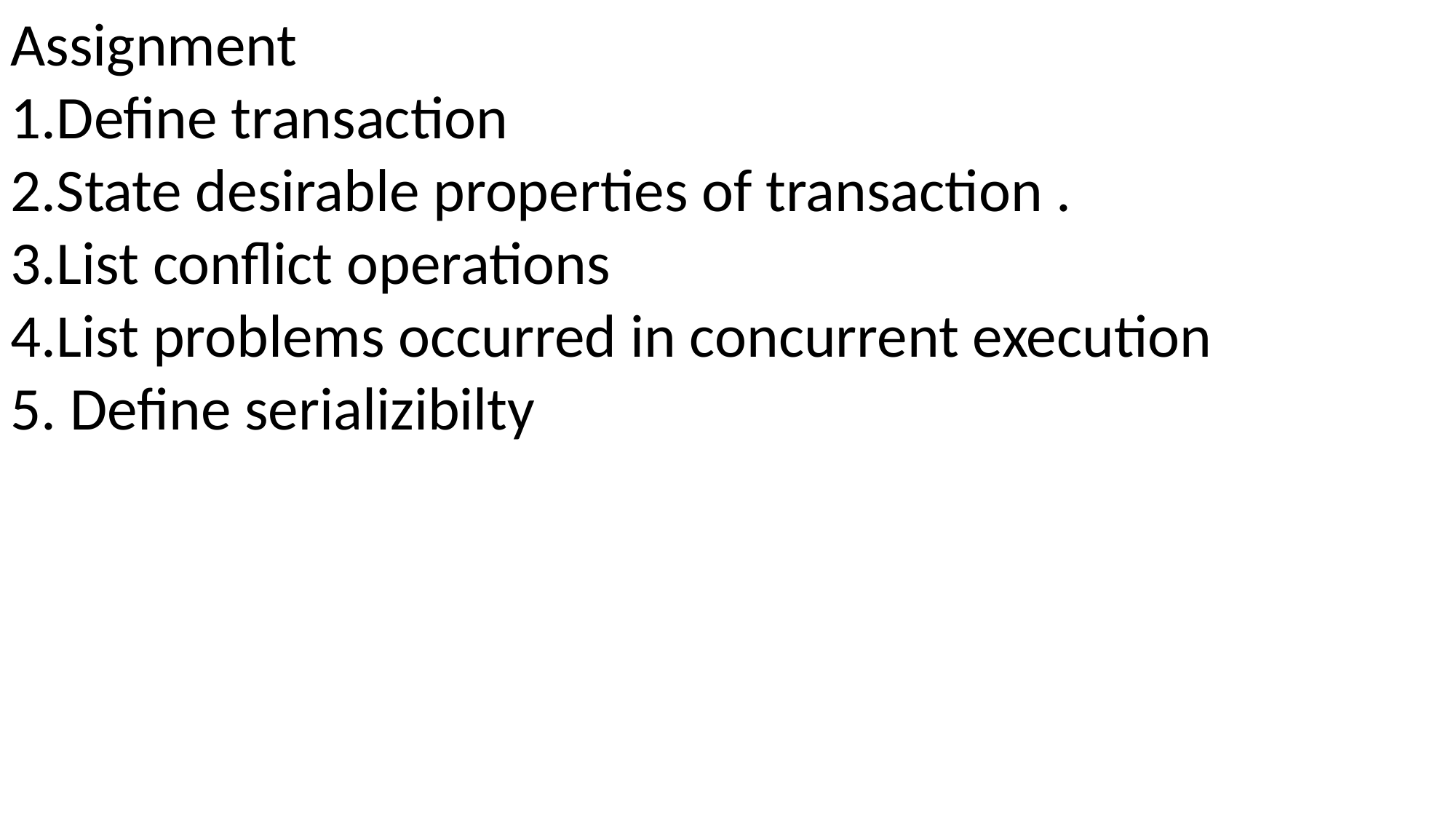

Assignment
1.Define transaction
2.State desirable properties of transaction .
3.List conflict operations
4.List problems occurred in concurrent execution
5. Define serializibilty